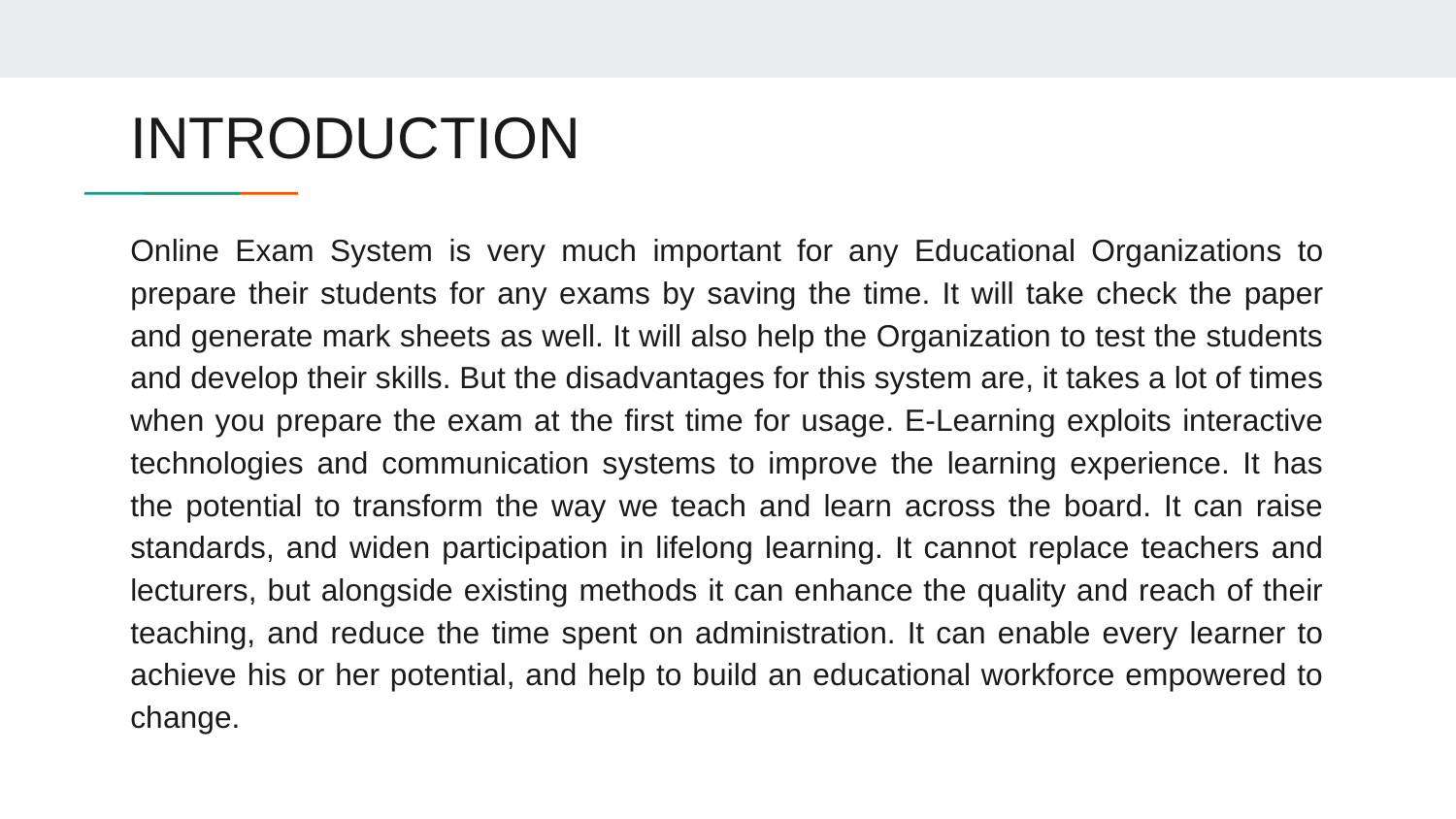

# INTRODUCTION
Online Exam System is very much important for any Educational Organizations to prepare their students for any exams by saving the time. It will take check the paper and generate mark sheets as well. It will also help the Organization to test the students and develop their skills. But the disadvantages for this system are, it takes a lot of times when you prepare the exam at the first time for usage. E-Learning exploits interactive technologies and communication systems to improve the learning experience. It has the potential to transform the way we teach and learn across the board. It can raise standards, and widen participation in lifelong learning. It cannot replace teachers and lecturers, but alongside existing methods it can enhance the quality and reach of their teaching, and reduce the time spent on administration. It can enable every learner to achieve his or her potential, and help to build an educational workforce empowered to change.